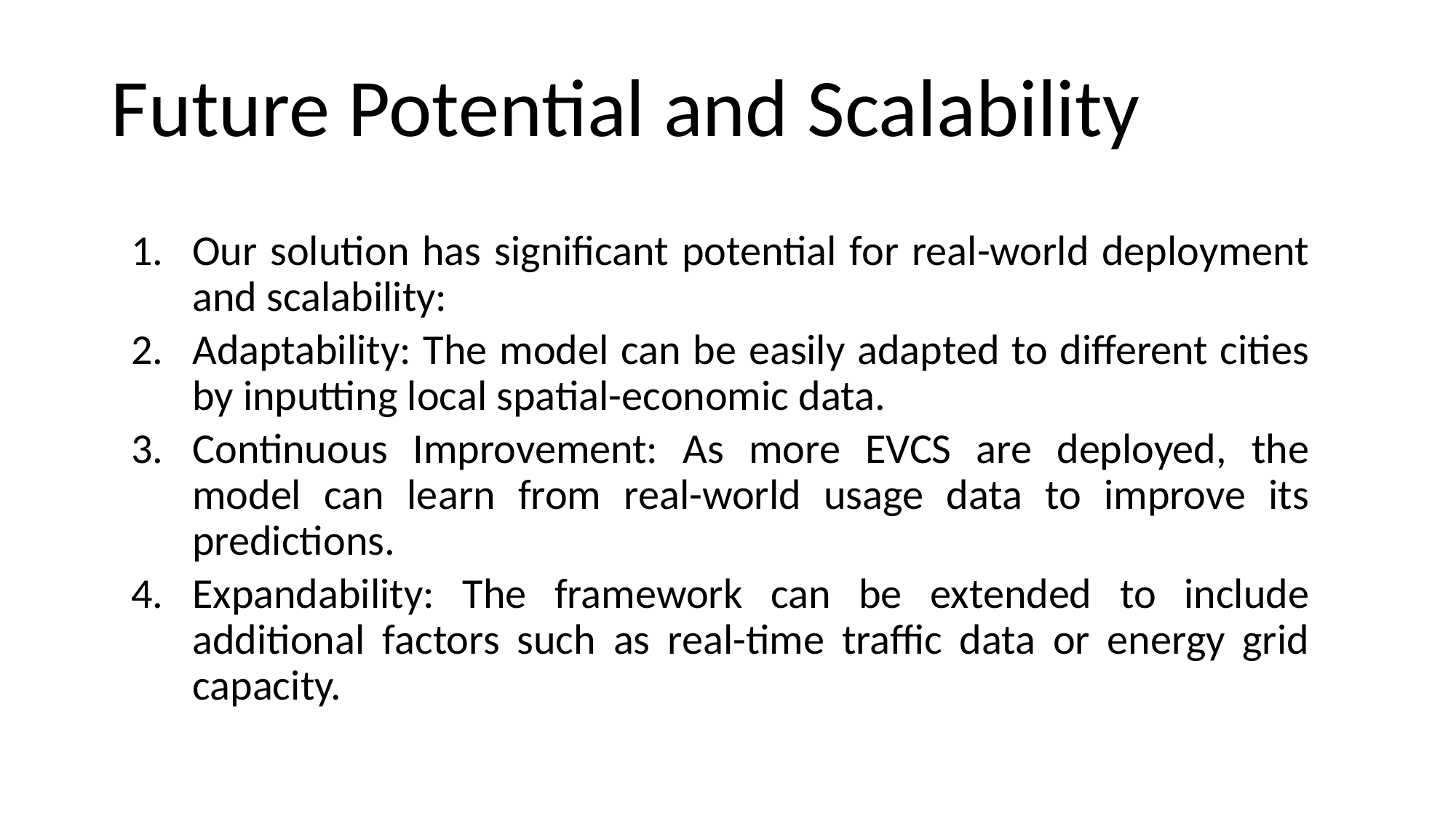

# Future Potential and Scalability
Our solution has significant potential for real-world deployment and scalability:
Adaptability: The model can be easily adapted to different cities by inputting local spatial-economic data.
Continuous Improvement: As more EVCS are deployed, the model can learn from real-world usage data to improve its predictions.
Expandability: The framework can be extended to include additional factors such as real-time traffic data or energy grid capacity.